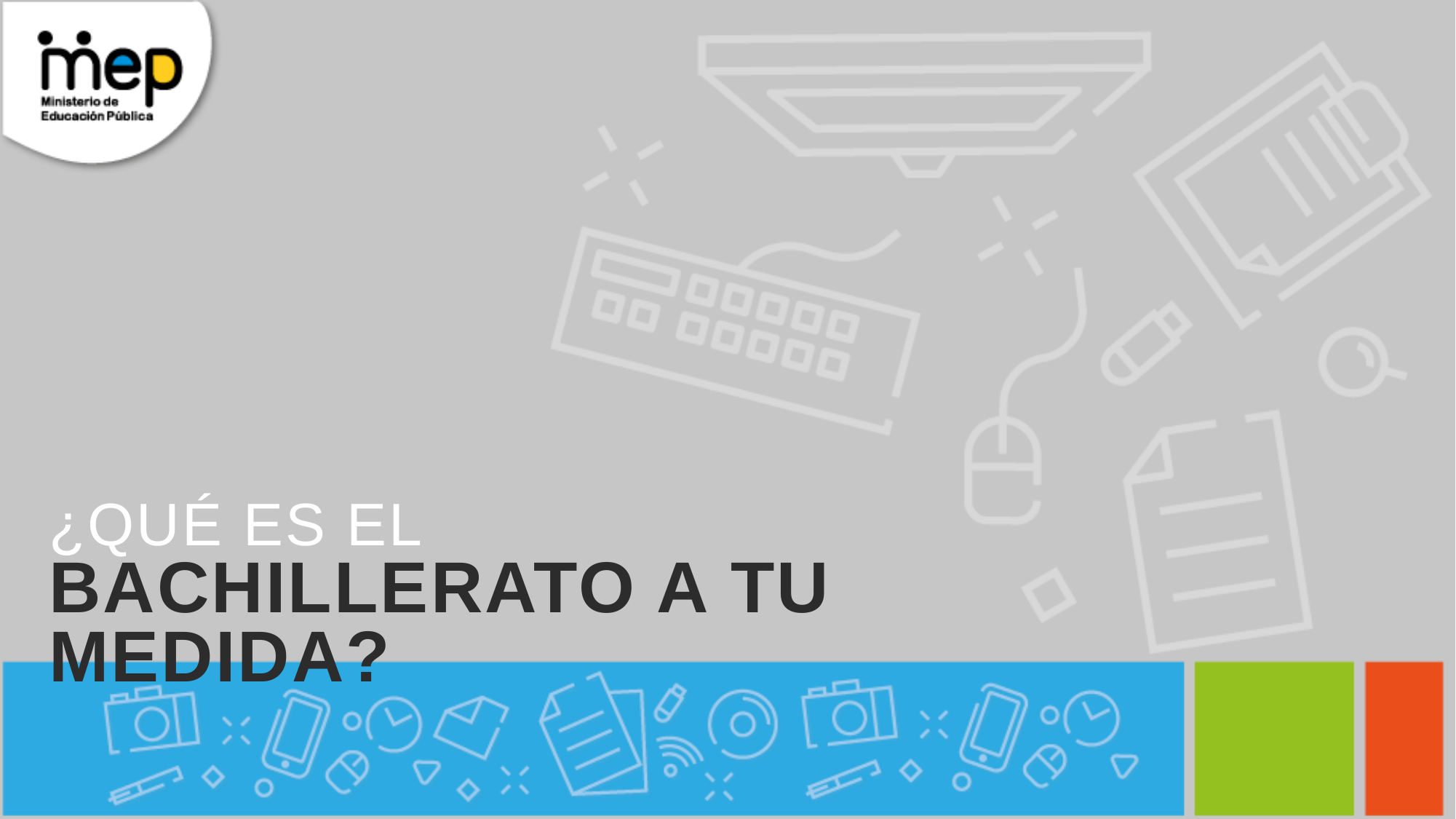

# ¿Qué es el Bachillerato a tu medida?